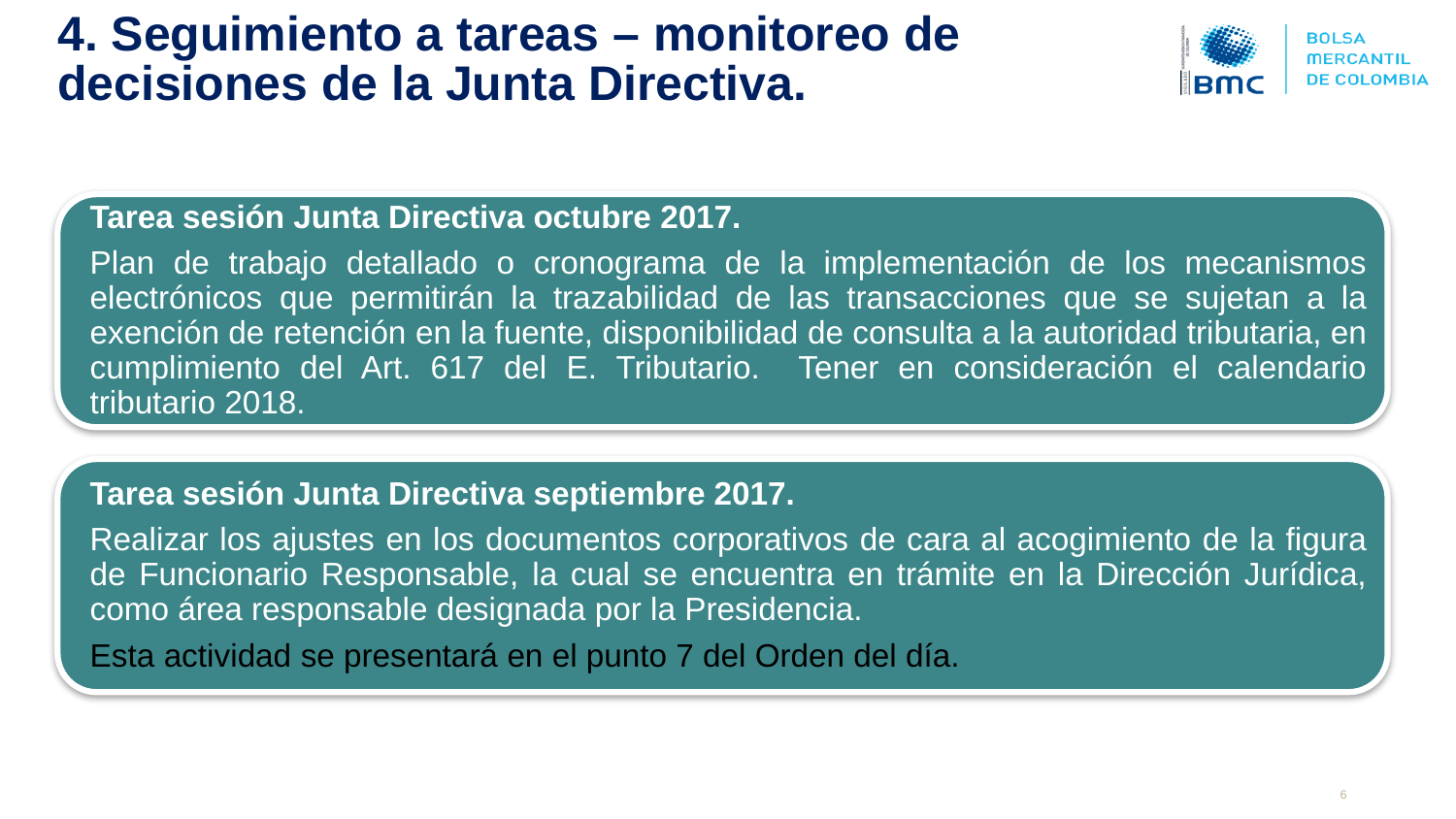

4. Seguimiento a tareas – monitoreo de decisiones de la Junta Directiva.
Tarea sesión Junta Directiva octubre 2017.
Plan de trabajo detallado o cronograma de la implementación de los mecanismos electrónicos que permitirán la trazabilidad de las transacciones que se sujetan a la exención de retención en la fuente, disponibilidad de consulta a la autoridad tributaria, en cumplimiento del Art. 617 del E. Tributario.  Tener en consideración el calendario tributario 2018.
Tarea sesión Junta Directiva septiembre 2017.
Realizar los ajustes en los documentos corporativos de cara al acogimiento de la figura de Funcionario Responsable, la cual se encuentra en trámite en la Dirección Jurídica, como área responsable designada por la Presidencia.
Esta actividad se presentará en el punto 7 del Orden del día.